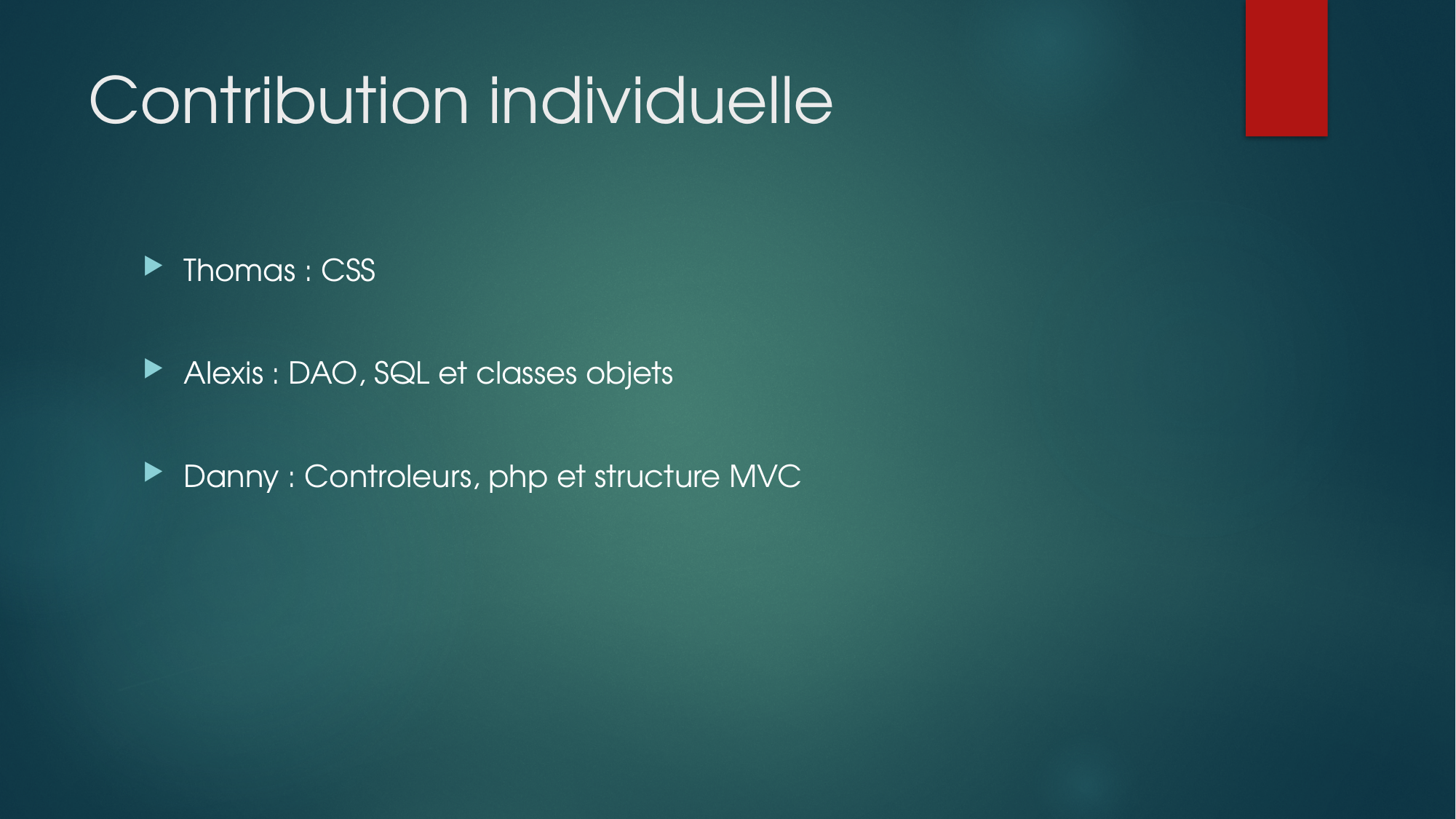

# Contribution individuelle
Thomas : CSS

Alexis : DAO, SQL et classes objets

Danny : Controleurs, php et structure MVC